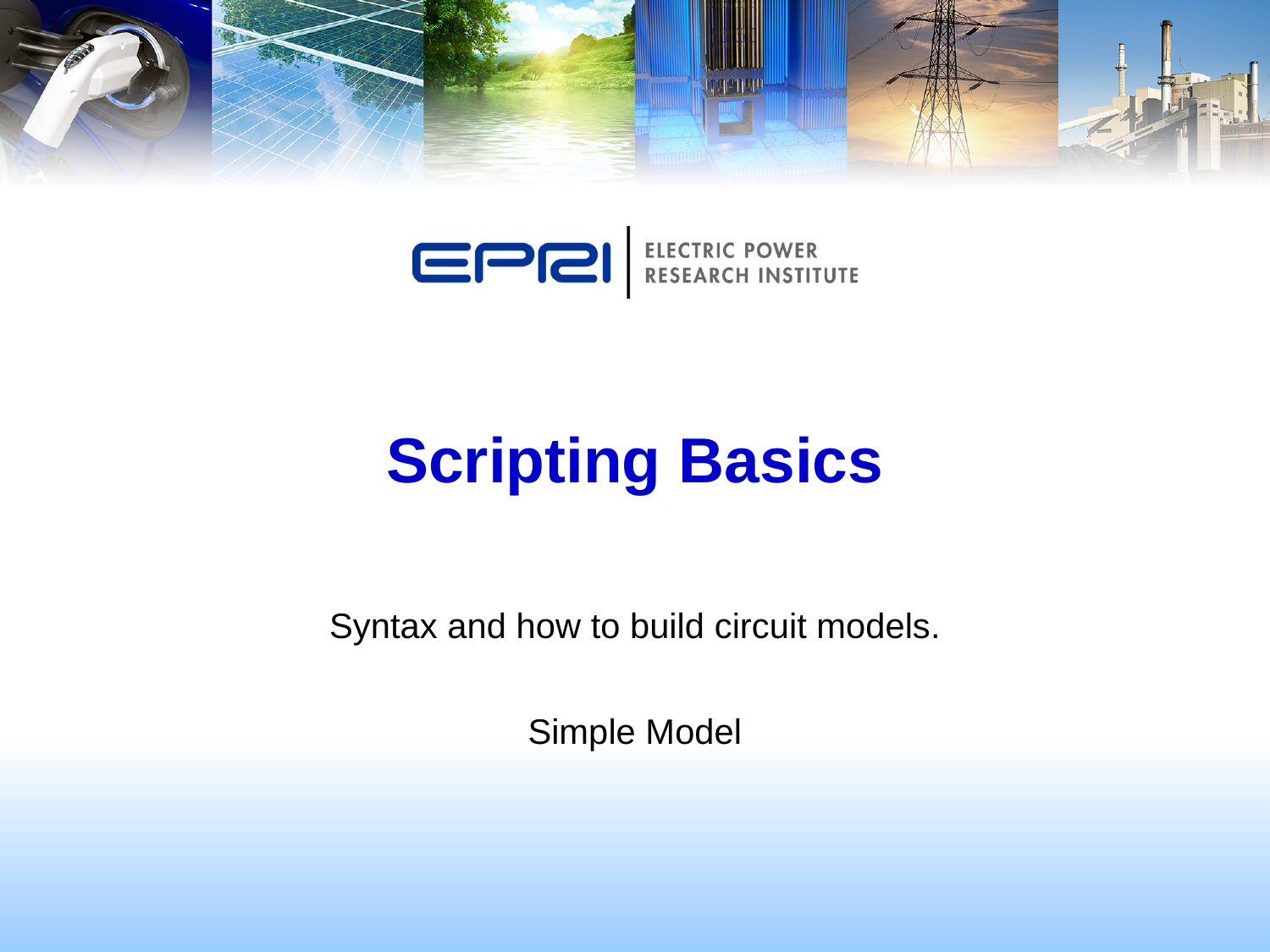

# Scripting Basics
Syntax and how to build circuit models.

Simple Model